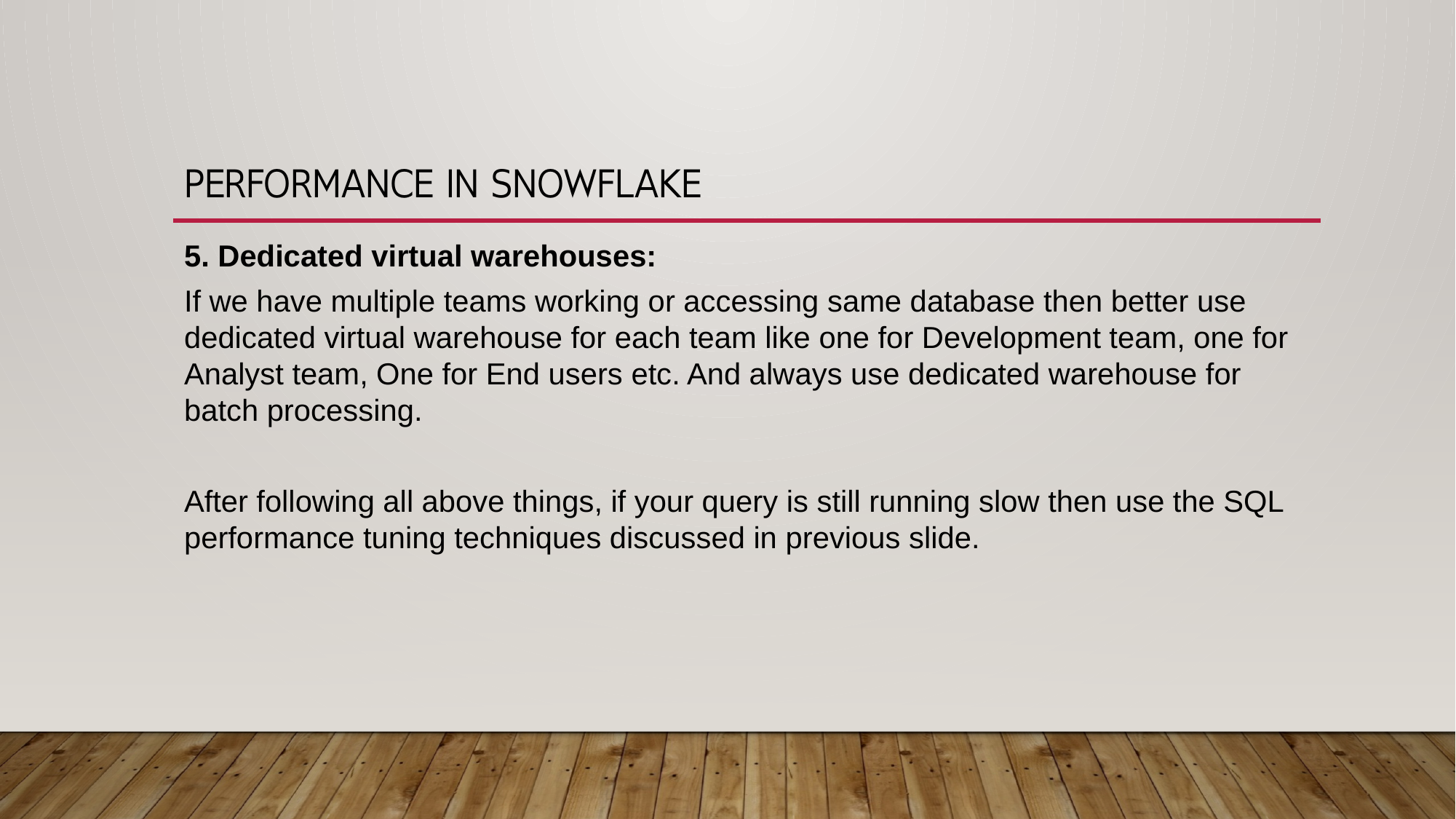

# Performance in snowflake
5. Dedicated virtual warehouses:
If we have multiple teams working or accessing same database then better use dedicated virtual warehouse for each team like one for Development team, one for Analyst team, One for End users etc. And always use dedicated warehouse for batch processing.

After following all above things, if your query is still running slow then use the SQL performance tuning techniques discussed in previous slide.